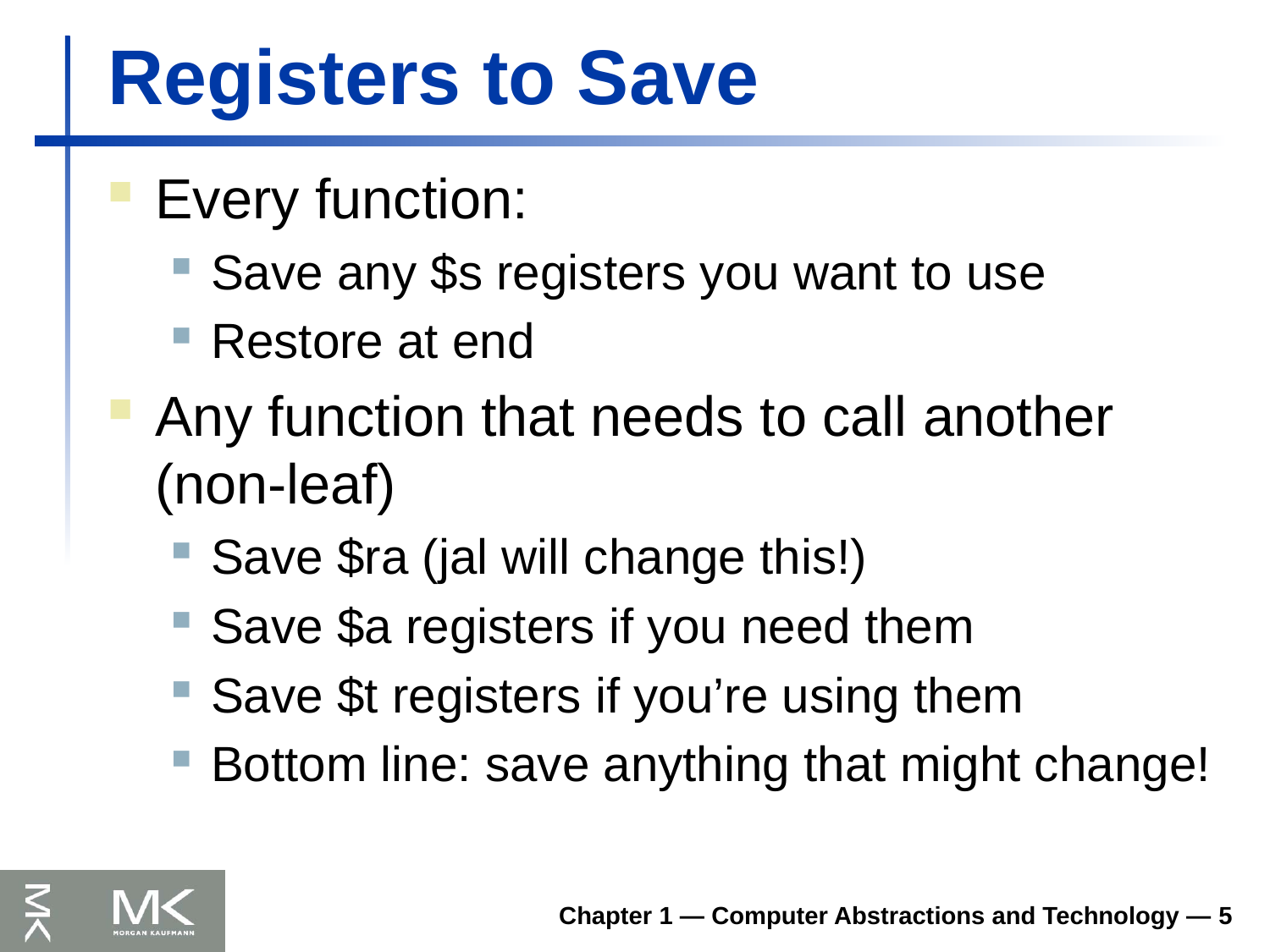

# Registers to Save
Every function:
Save any $s registers you want to use
Restore at end
Any function that needs to call another (non-leaf)
Save $ra (jal will change this!)
Save $a registers if you need them
Save $t registers if you’re using them
Bottom line: save anything that might change!
Chapter 1 — Computer Abstractions and Technology — 5